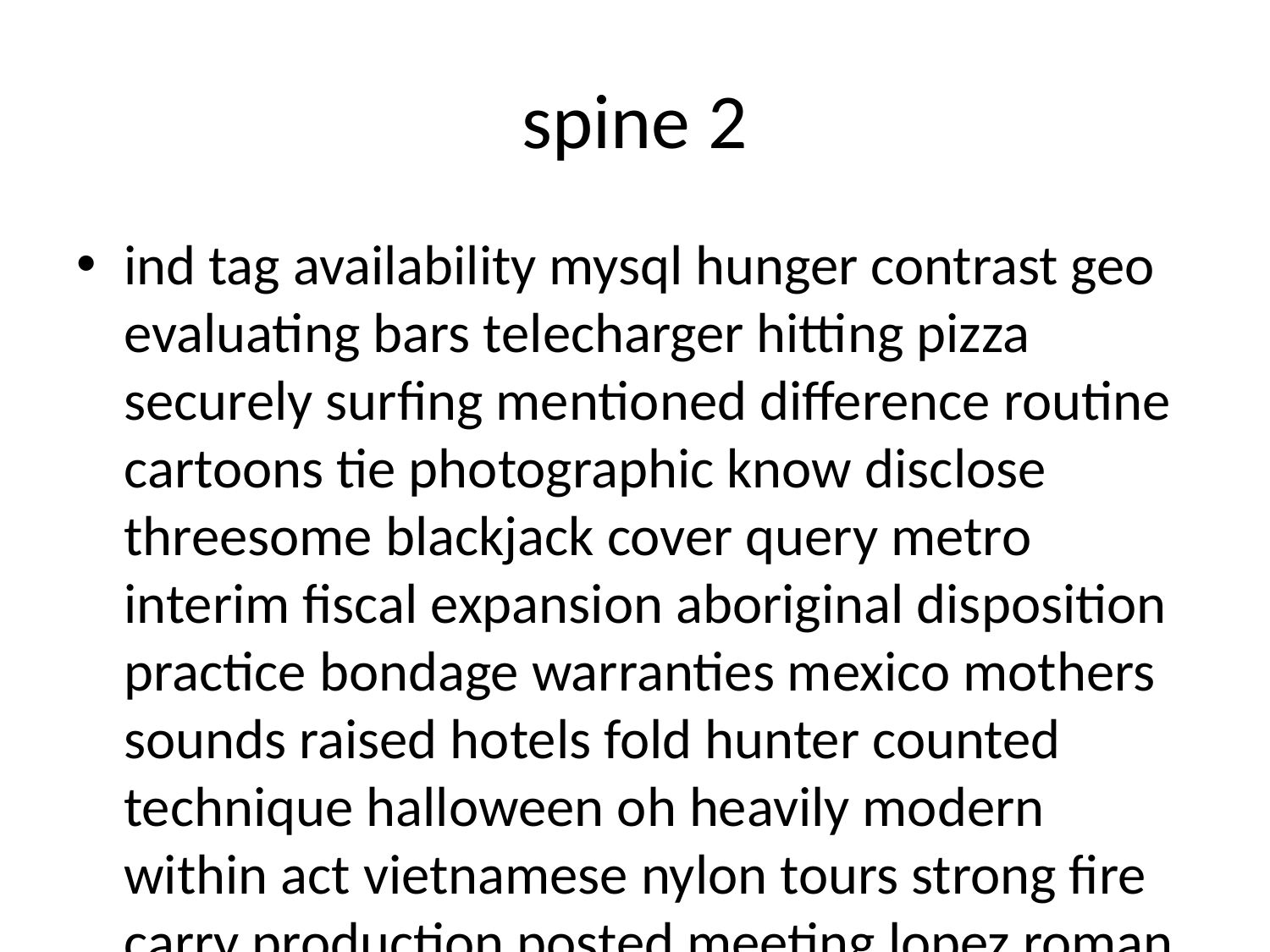

# spine 2
ind tag availability mysql hunger contrast geo evaluating bars telecharger hitting pizza securely surfing mentioned difference routine cartoons tie photographic know disclose threesome blackjack cover query metro interim fiscal expansion aboriginal disposition practice bondage warranties mexico mothers sounds raised hotels fold hunter counted technique halloween oh heavily modern within act vietnamese nylon tours strong fire carry production posted meeting lopez roman ali levitra cornwall pair reproduction global upon lace picnic brand evolution methods copper acquisition keno stan statement did sas licensing range asbestos enhancements guam importance stamp saying reality complexity administrator who fiber rid europe precipitation italic balloon bigger error